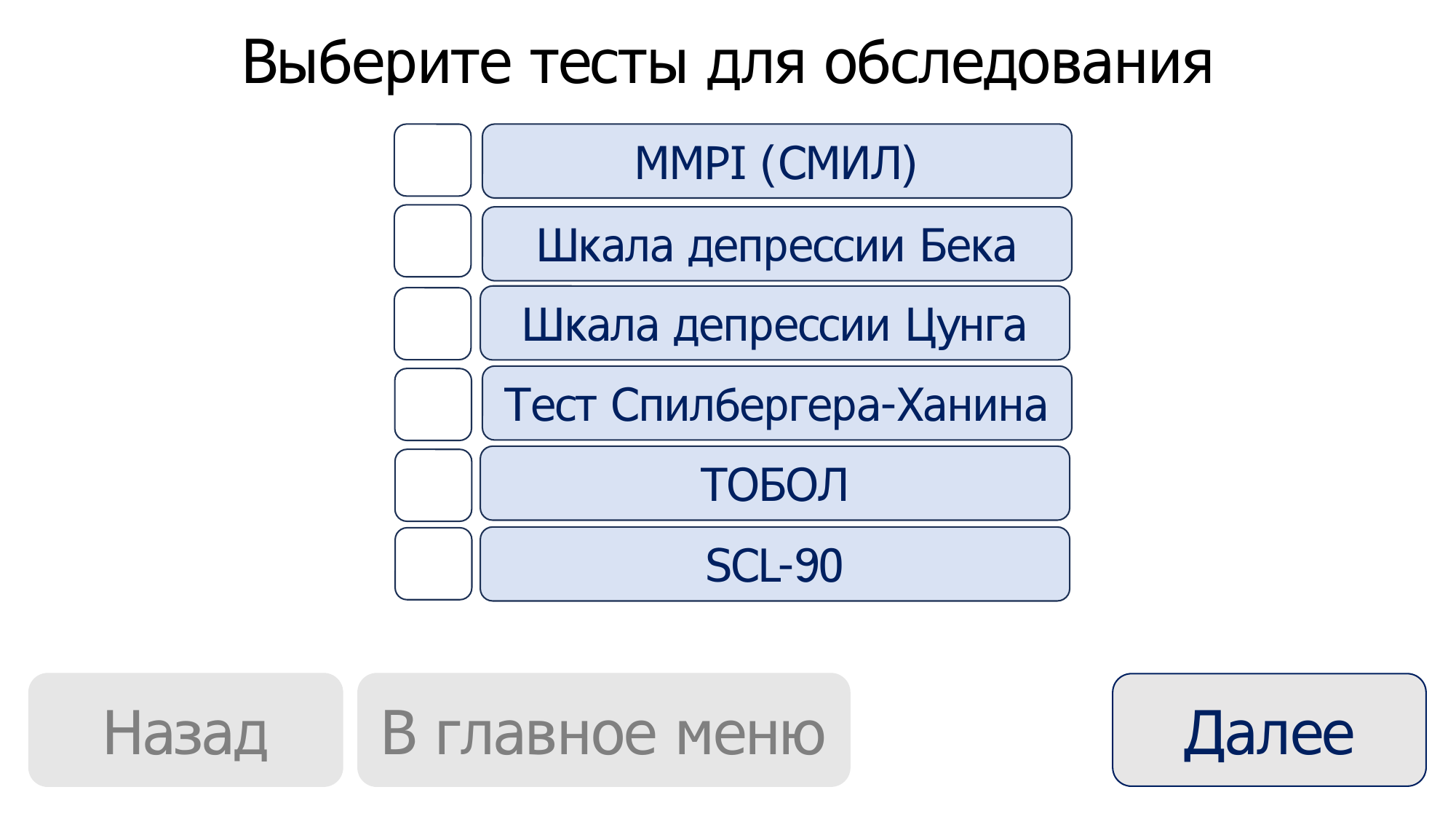

Выберите тесты для обследования

MMPI (СМИЛ)

Шкала депрессии Бека
Шкала депрессии Цунга

Тест Спилбергера-Ханина

ТОБОЛ

SCL-90

Назад
В главное меню
Далее